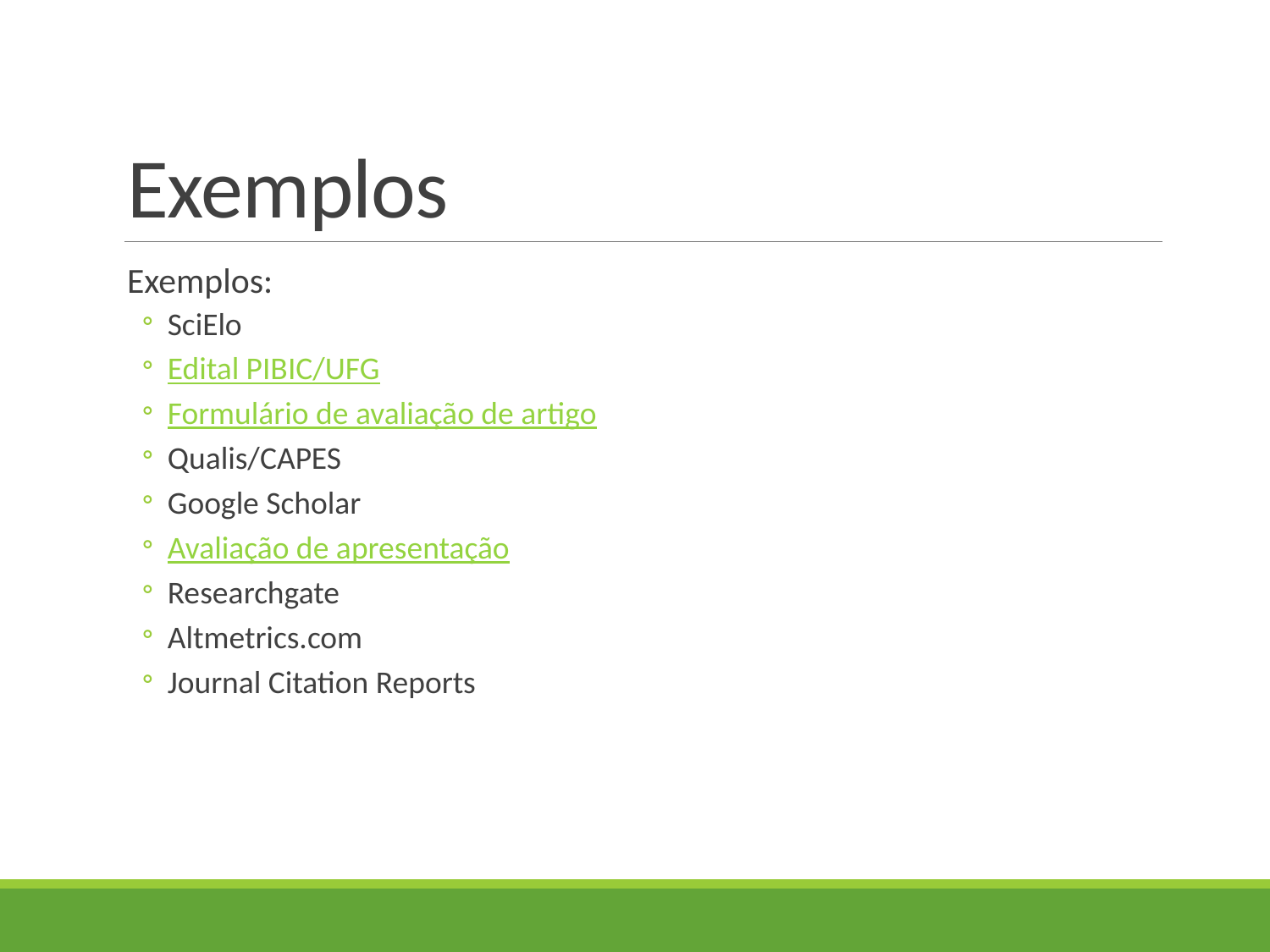

# Exemplos
Exemplos:
SciElo
Edital PIBIC/UFG
Formulário de avaliação de artigo
Qualis/CAPES
Google Scholar
Avaliação de apresentação
Researchgate
Altmetrics.com
Journal Citation Reports